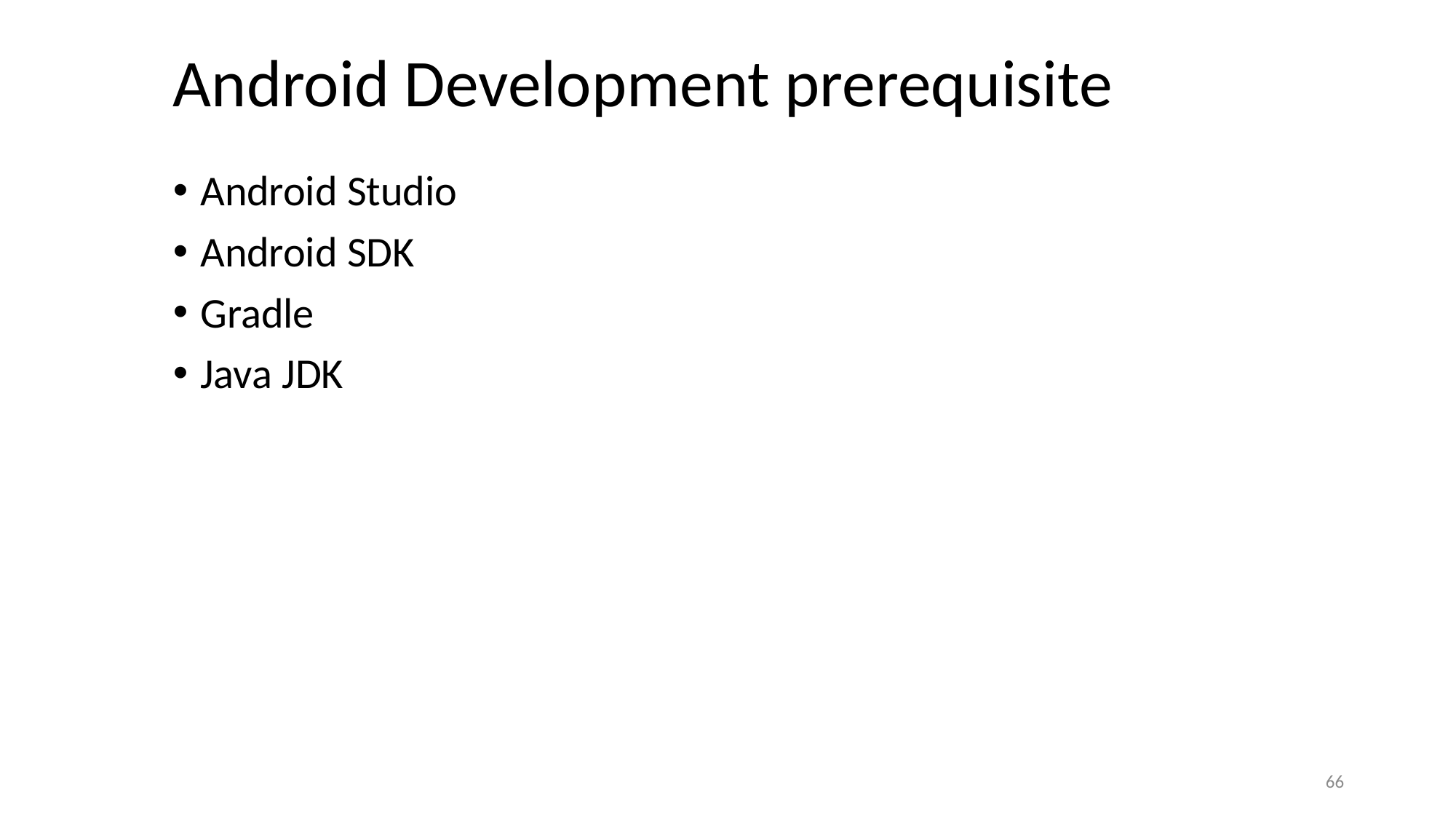

# Android Development prerequisite
Android Studio
Android SDK
Gradle
Java JDK

66